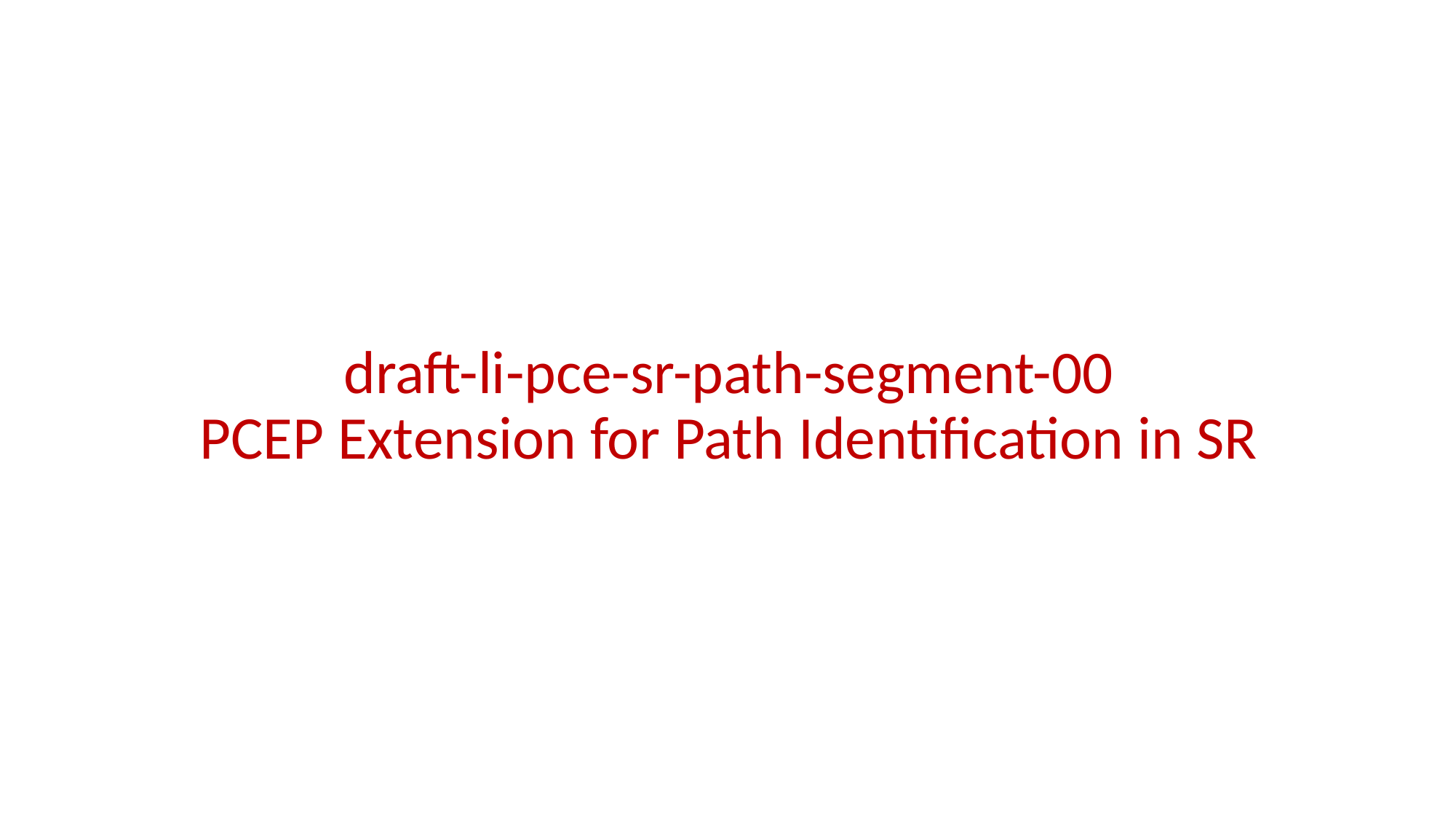

# draft-li-pce-sr-path-segment-00 PCEP Extension for Path Identification in SR